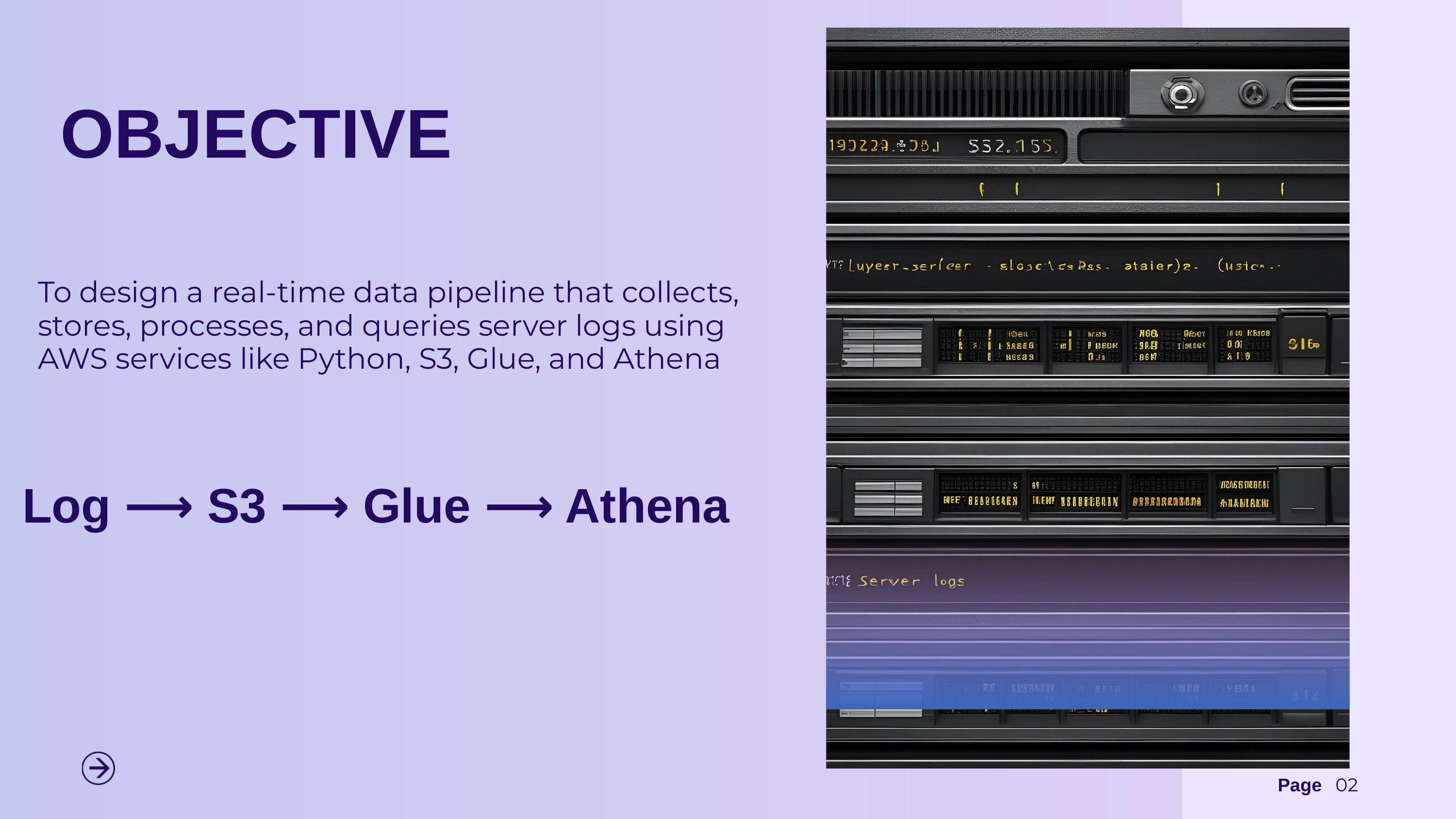

OBJECTIVE

To design a real-time data pipeline that collects, stores, processes, and queries server logs using AWS services like Python, S3, Glue, and Athena

Log ⟶ S3 ⟶ Glue ⟶ Athena

Page
02